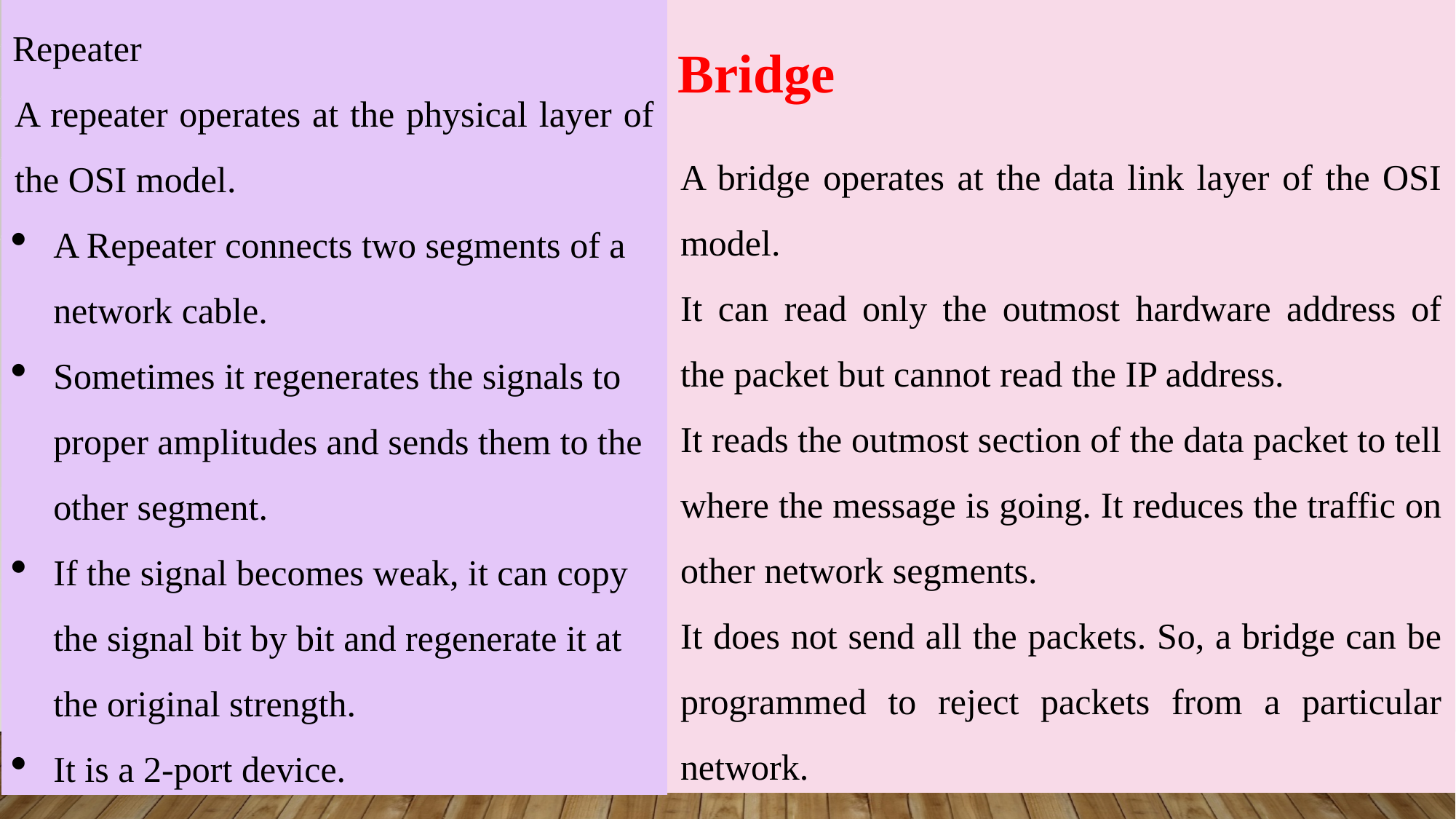

Bridge

A bridge operates at the data link layer of the OSI model.
It can read only the outmost hardware address of the packet but cannot read the IP address.
It reads the outmost section of the data packet to tell where the message is going. It reduces the traffic on other network segments.
It does not send all the packets. So, a bridge can be programmed to reject packets from a particular network.
Repeater
A repeater operates at the physical layer of the OSI model.
A Repeater connects two segments of a network cable.
Sometimes it regenerates the signals to proper amplitudes and sends them to the other segment.
If the signal becomes weak, it can copy the signal bit by bit and regenerate it at the original strength.
It is a 2-port device.
#